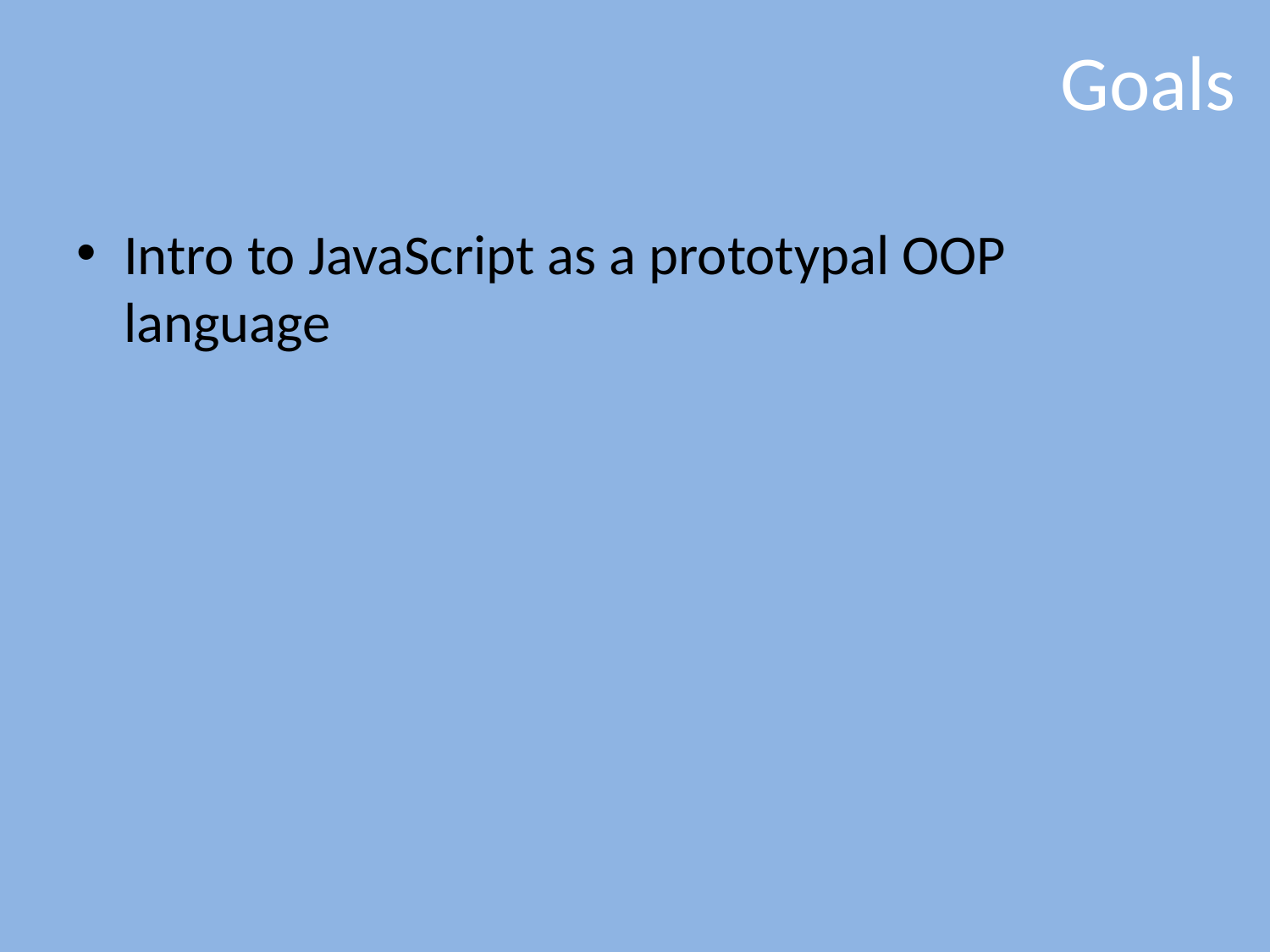

# Goals
Intro to JavaScript as a prototypal OOP language